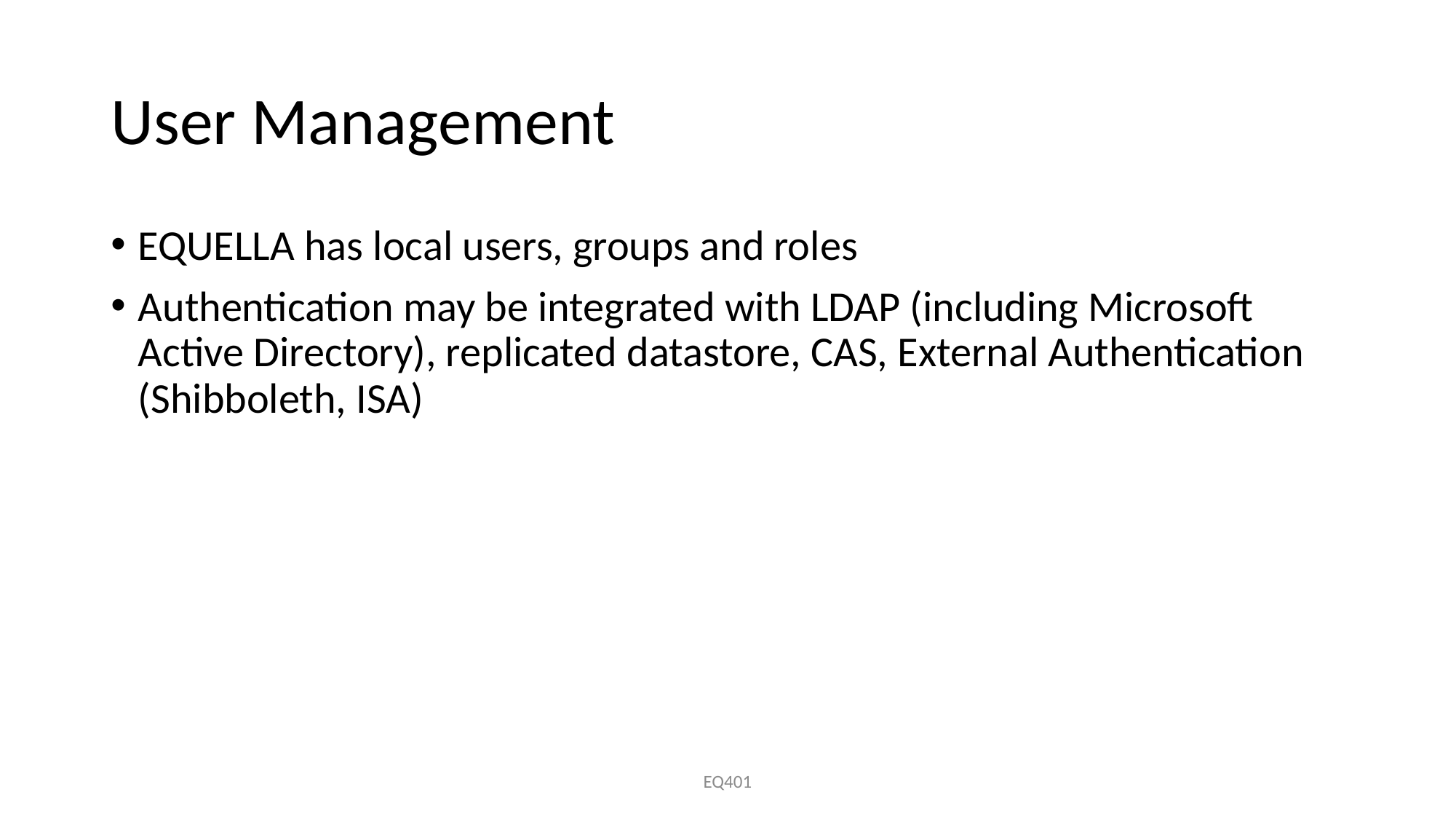

# User Management
EQUELLA has local users, groups and roles
Authentication may be integrated with LDAP (including Microsoft Active Directory), replicated datastore, CAS, External Authentication (Shibboleth, ISA)
EQ401